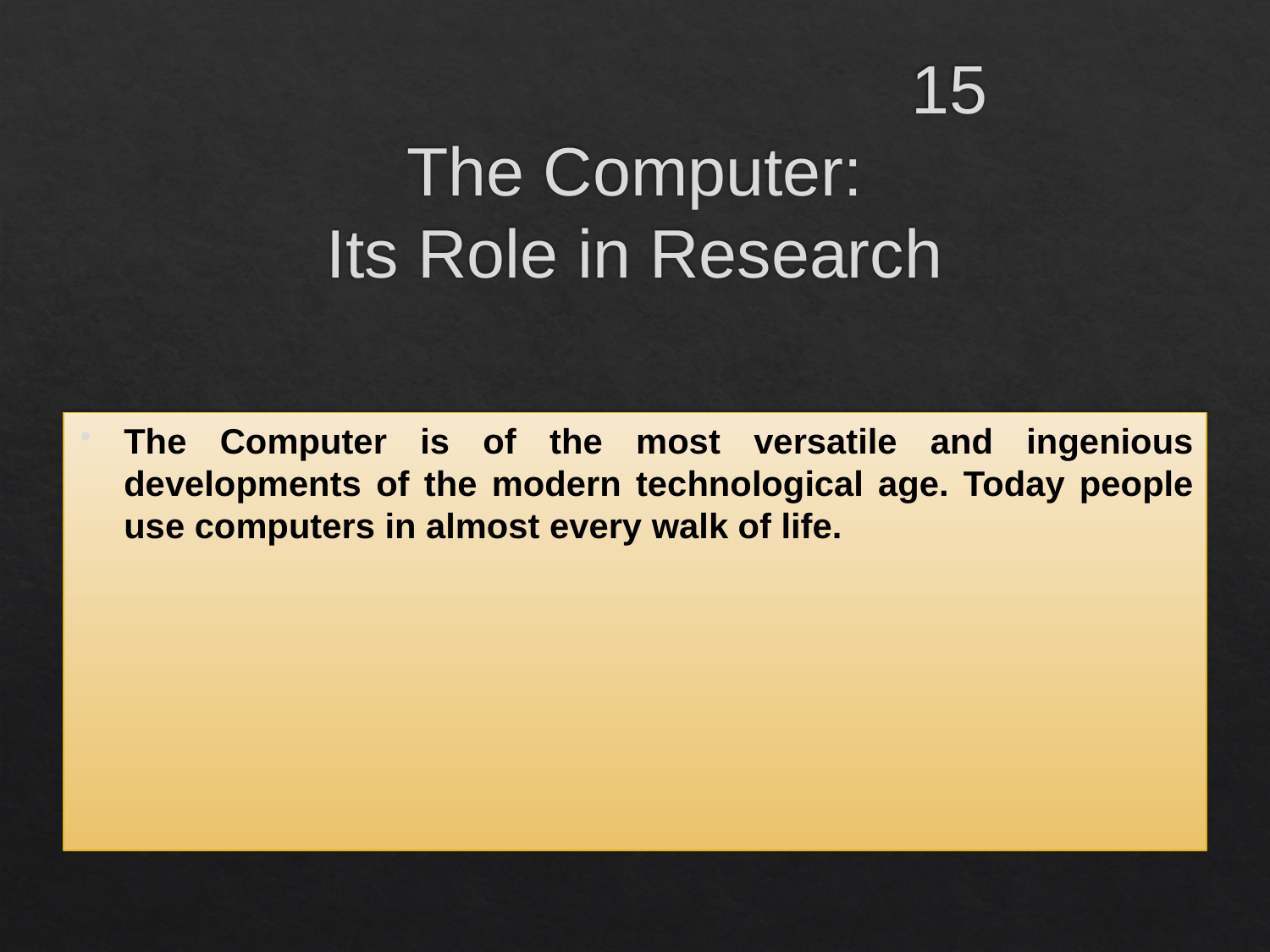

# 15 The Computer: Its Role in Research
The Computer is of the most versatile and ingenious developments of the modern technological age. Today people use computers in almost every walk of life.